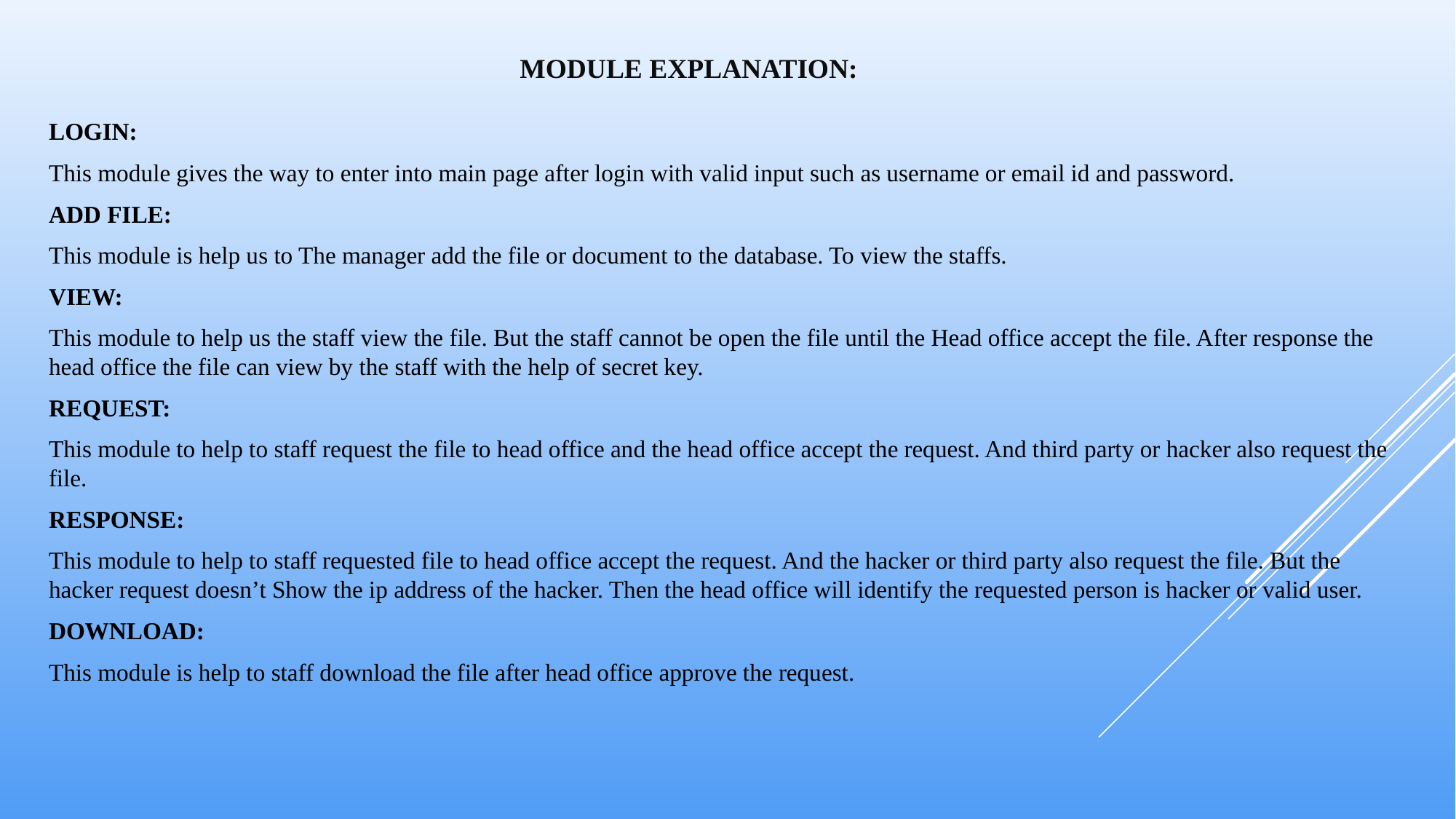

MODULE EXPLANATION:
LOGIN:
This module gives the way to enter into main page after login with valid input such as username or email id and password.
ADD FILE:
This module is help us to The manager add the file or document to the database. To view the staffs.
VIEW:
This module to help us the staff view the file. But the staff cannot be open the file until the Head office accept the file. After response the head office the file can view by the staff with the help of secret key.
REQUEST:
This module to help to staff request the file to head office and the head office accept the request. And third party or hacker also request the file.
RESPONSE:
This module to help to staff requested file to head office accept the request. And the hacker or third party also request the file. But the hacker request doesn’t Show the ip address of the hacker. Then the head office will identify the requested person is hacker or valid user.
DOWNLOAD:
This module is help to staff download the file after head office approve the request.